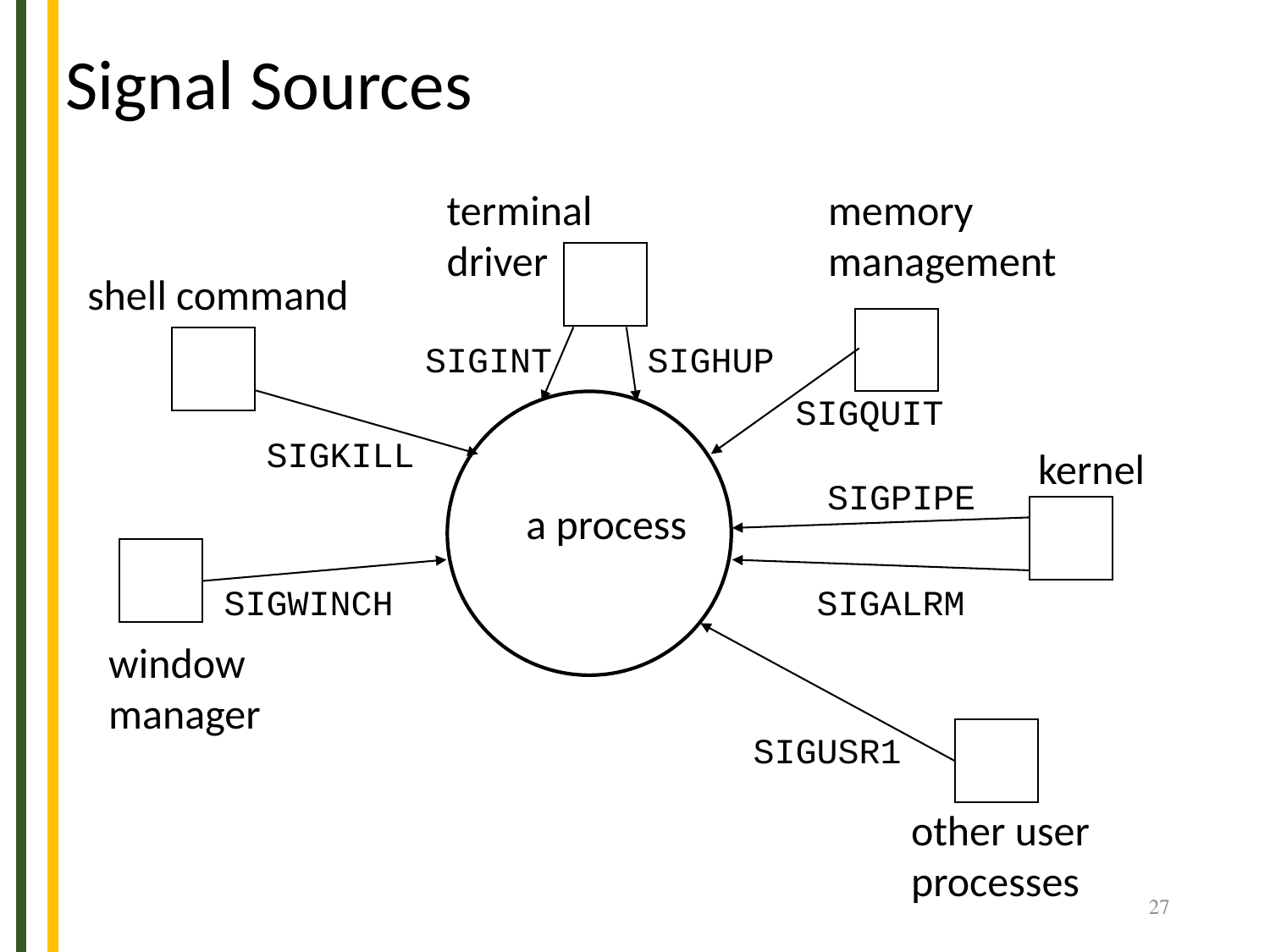

# Signal Sources
terminal
driver
memory
management

shell command

SIGINT
SIGHUP

SIGQUIT

SIGKILL
kernel
SIGPIPE
a process

SIGWINCH
SIGALRM

window
manager

SIGUSR1
other user
processes
27